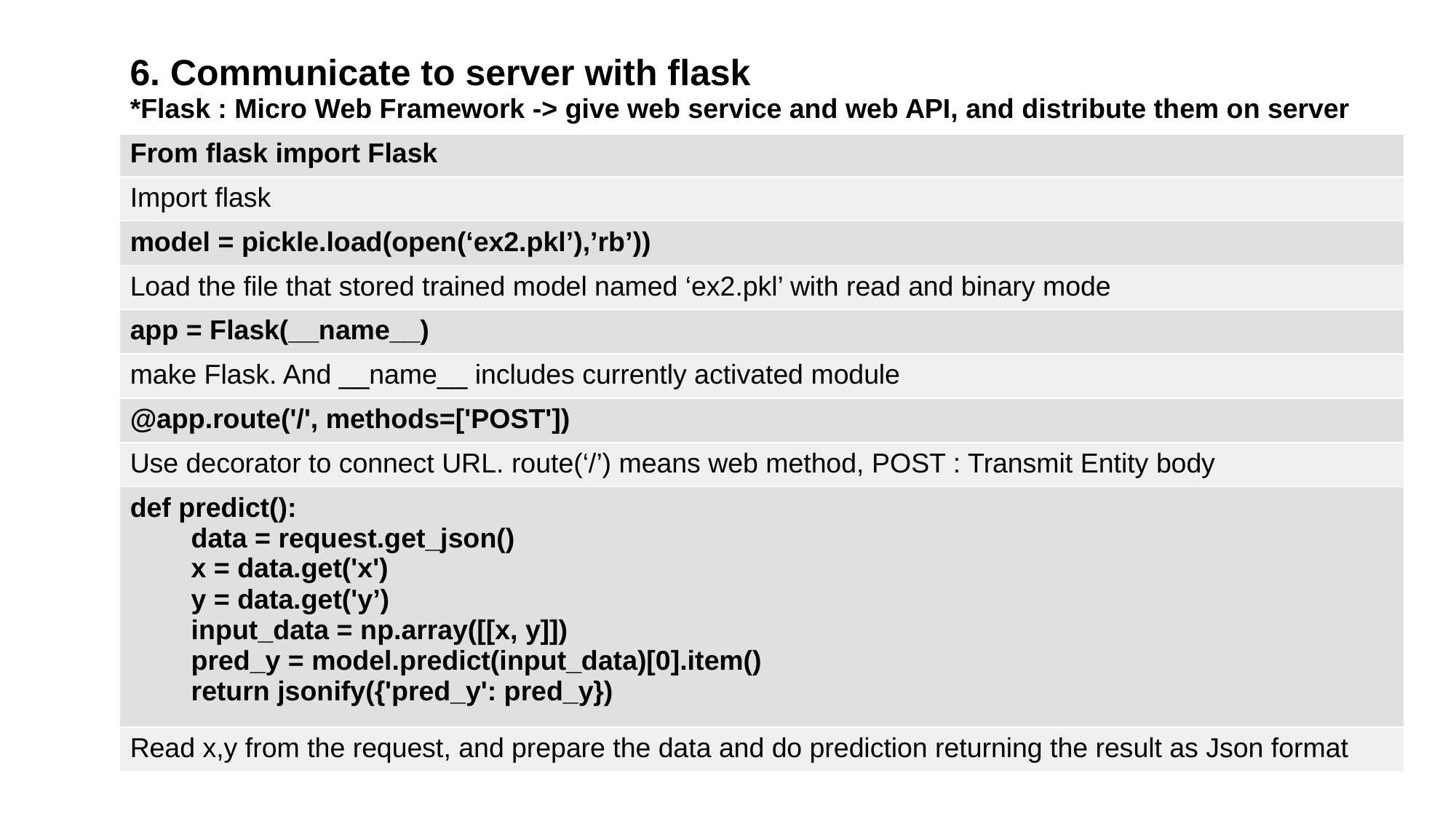

6. Communicate to server with flask
| \*Flask : Micro Web Framework -> give web service and web API, and distribute them on server |
| --- |
| From flask import Flask |
| Import flask |
| model = pickle.load(open(‘ex2.pkl’),’rb’)) |
| Load the file that stored trained model named ‘ex2.pkl’ with read and binary mode |
| app = Flask(\_\_name\_\_) |
| make Flask. And \_\_name\_\_ includes currently activated module |
| @app.route('/', methods=['POST']) |
| Use decorator to connect URL. route(‘/’) means web method, POST : Transmit Entity body |
| def predict(): data = request.get\_json() x = data.get('x') y = data.get('y’) input\_data = np.array([[x, y]]) pred\_y = model.predict(input\_data)[0].item() return jsonify({'pred\_y': pred\_y}) |
| Read x,y from the request, and prepare the data and do prediction returning the result as Json format |